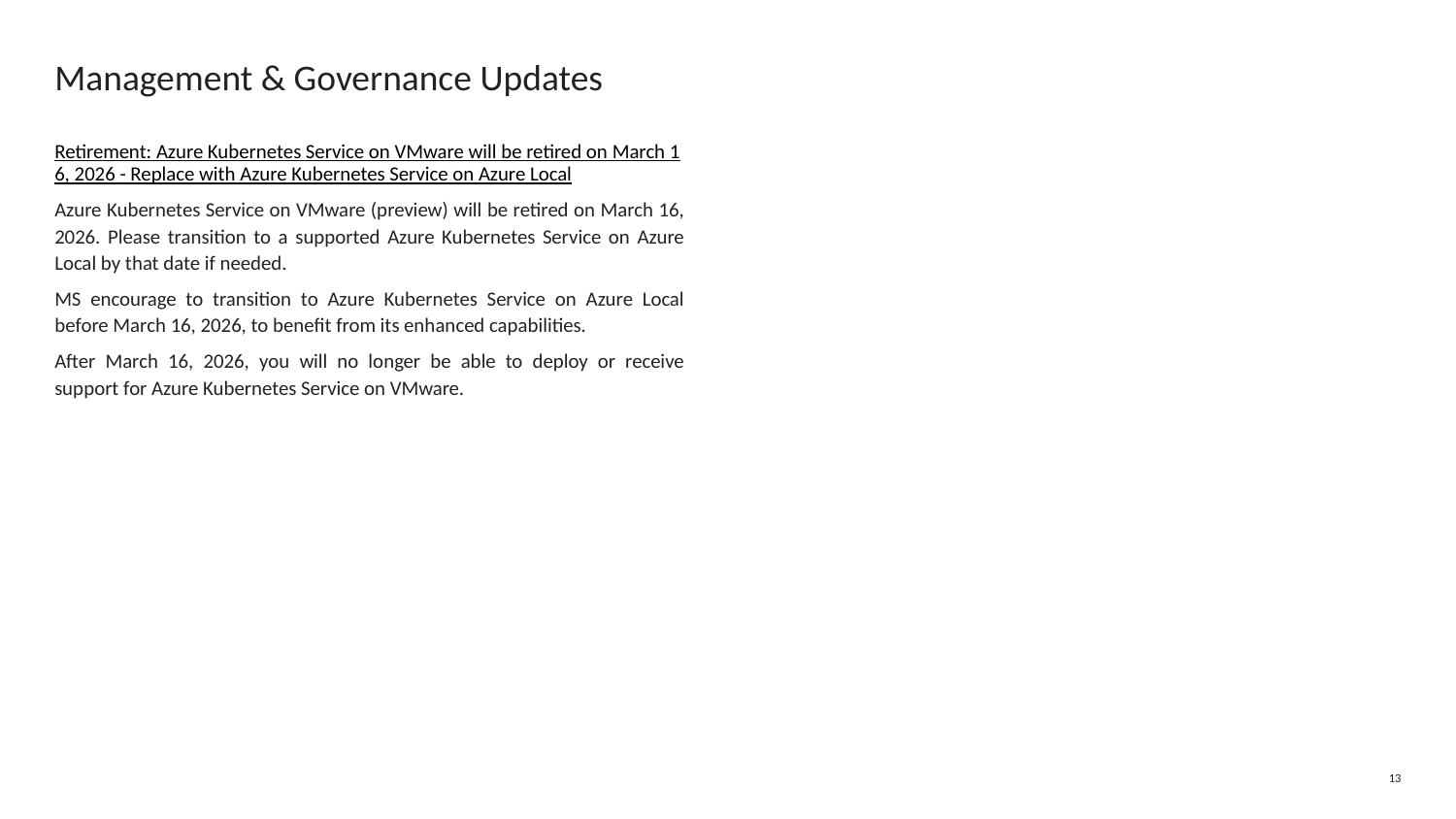

# Management & Governance Updates
Retirement: Azure Kubernetes Service on VMware will be retired on March 16, 2026 - Replace with Azure Kubernetes Service on Azure Local
Azure Kubernetes Service on VMware (preview) will be retired on March 16, 2026. Please transition to a supported Azure Kubernetes Service on Azure Local by that date if needed.
MS encourage to transition to Azure Kubernetes Service on Azure Local before March 16, 2026, to benefit from its enhanced capabilities.
After March 16, 2026, you will no longer be able to deploy or receive support for Azure Kubernetes Service on VMware.